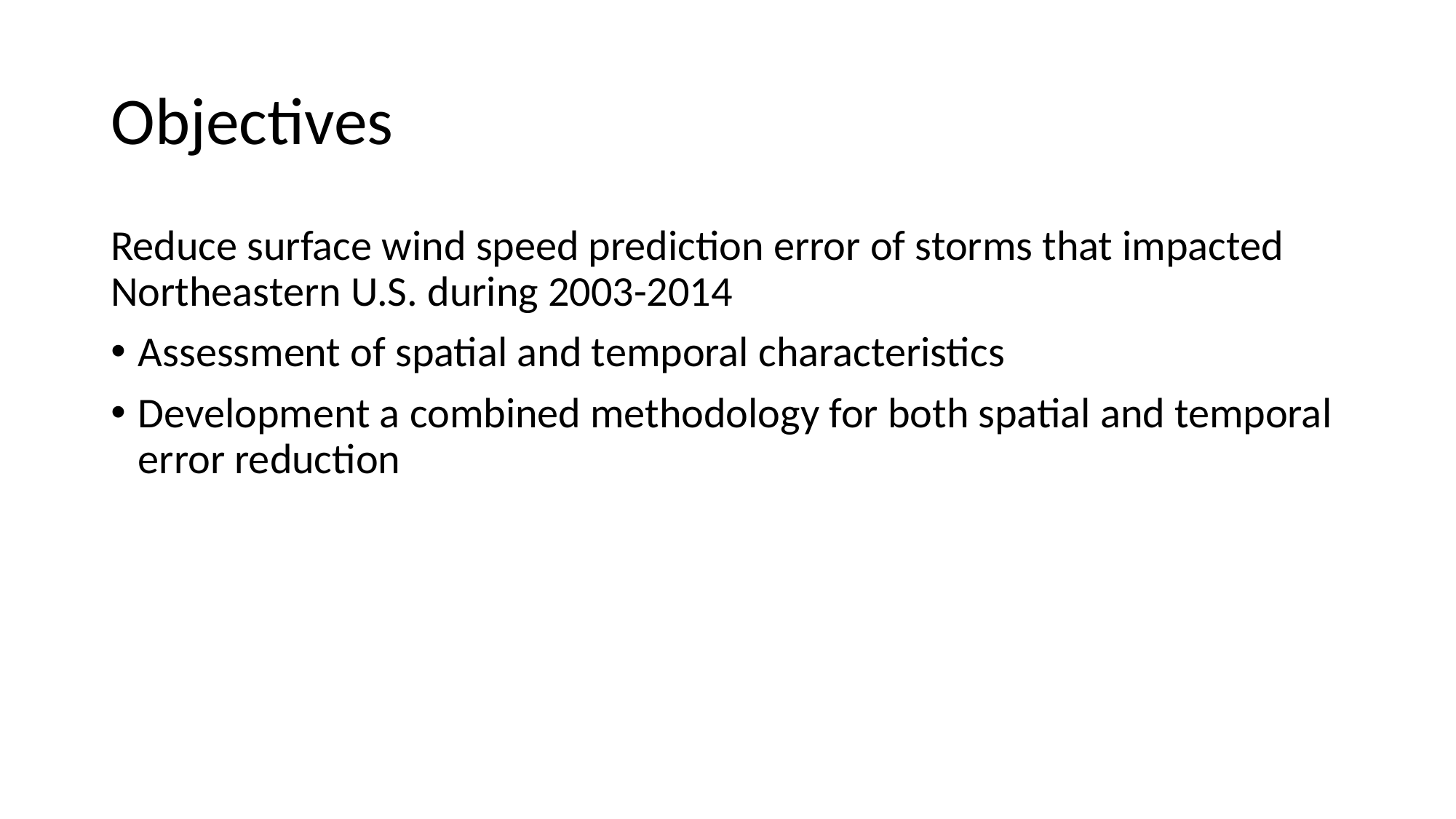

# Objectives
Reduce surface wind speed prediction error of storms that impacted Northeastern U.S. during 2003-2014
Assessment of spatial and temporal characteristics
Development a combined methodology for both spatial and temporal error reduction